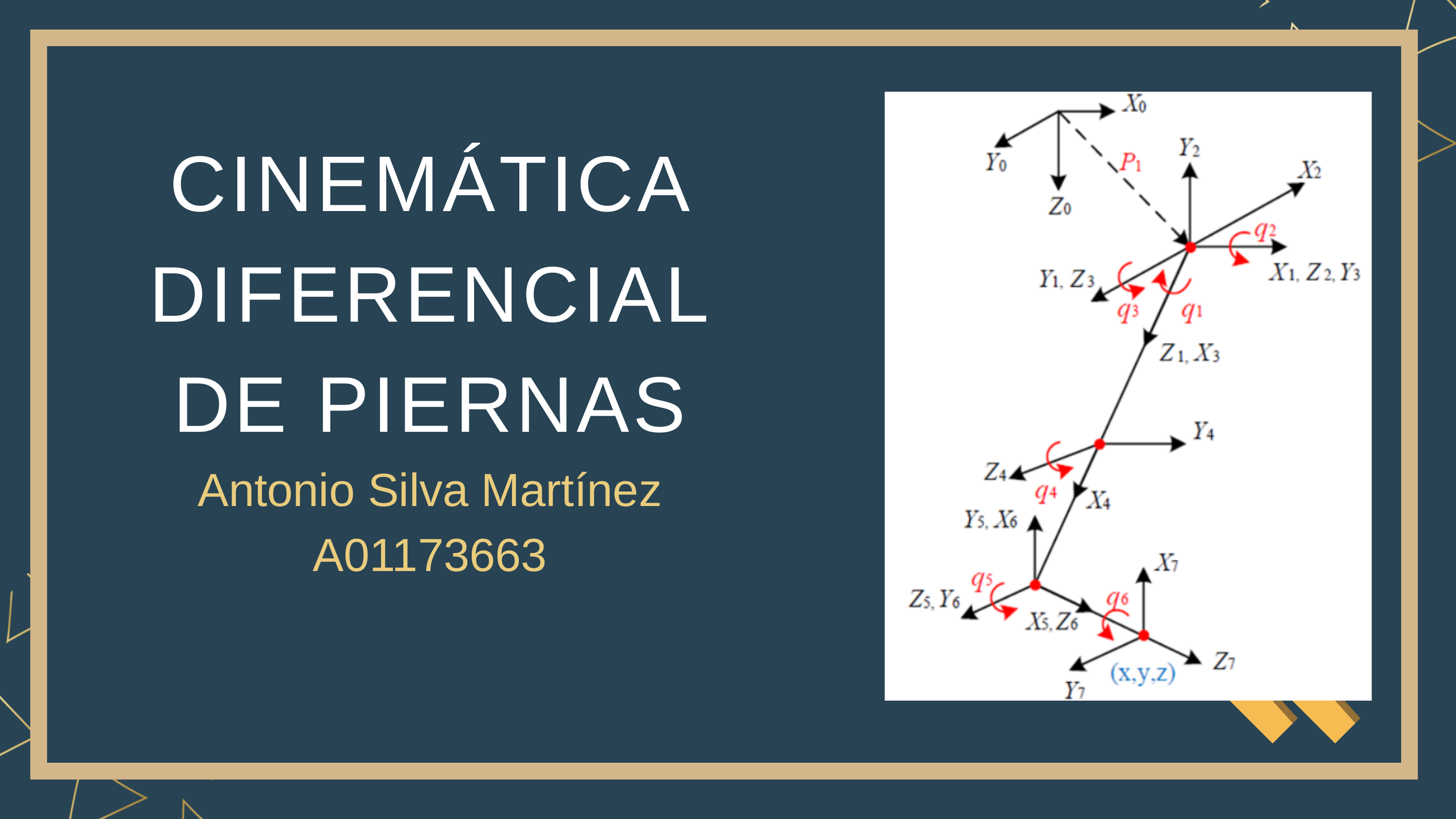

CINEMÁTICA DIFERENCIAL DE PIERNAS

Antonio Silva Martínez
A01173663